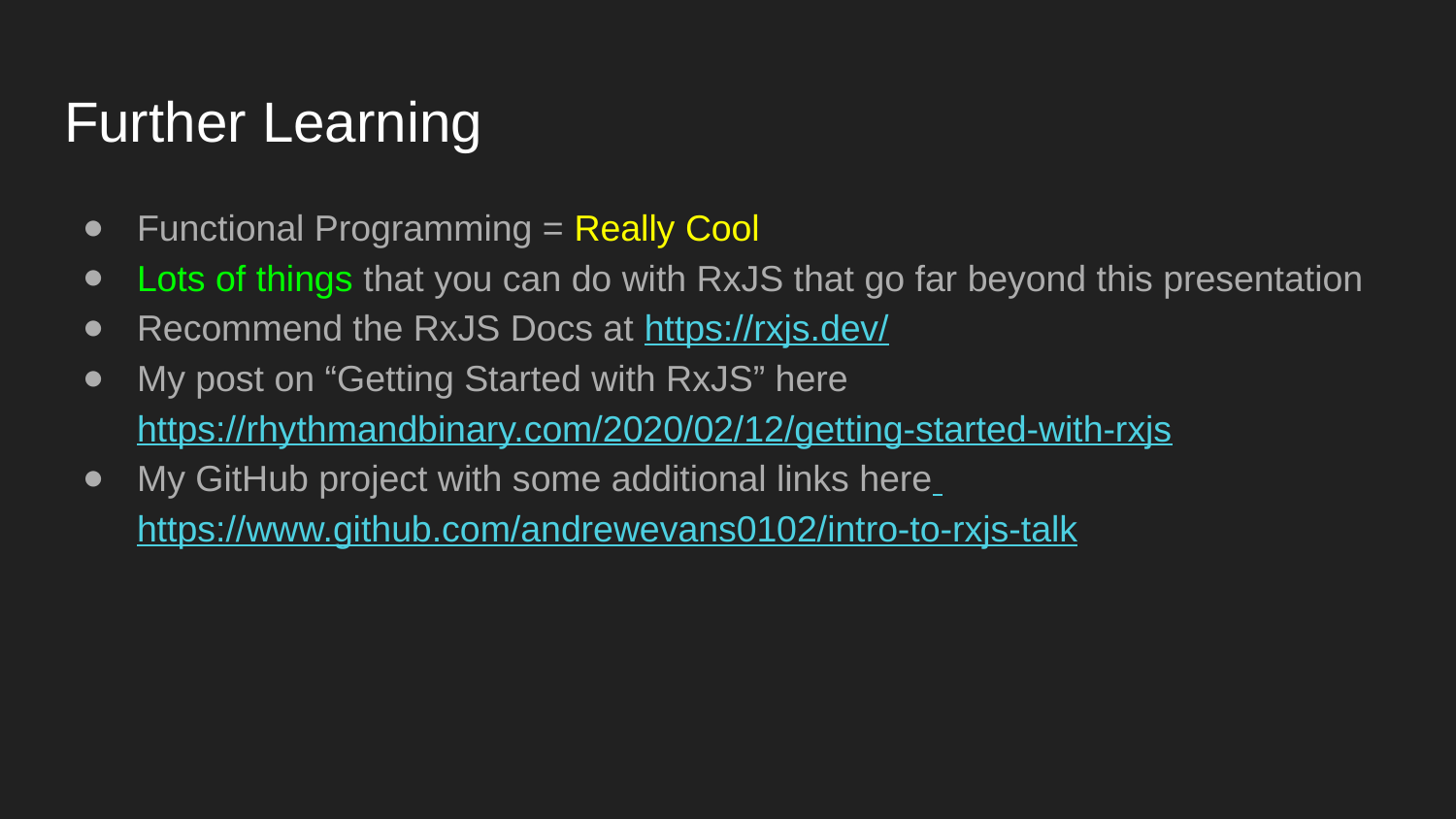

# Further Learning
Functional Programming = Really Cool
Lots of things that you can do with RxJS that go far beyond this presentation
Recommend the RxJS Docs at https://rxjs.dev/
My post on “Getting Started with RxJS” here https://rhythmandbinary.com/2020/02/12/getting-started-with-rxjs
My GitHub project with some additional links here https://www.github.com/andrewevans0102/intro-to-rxjs-talk